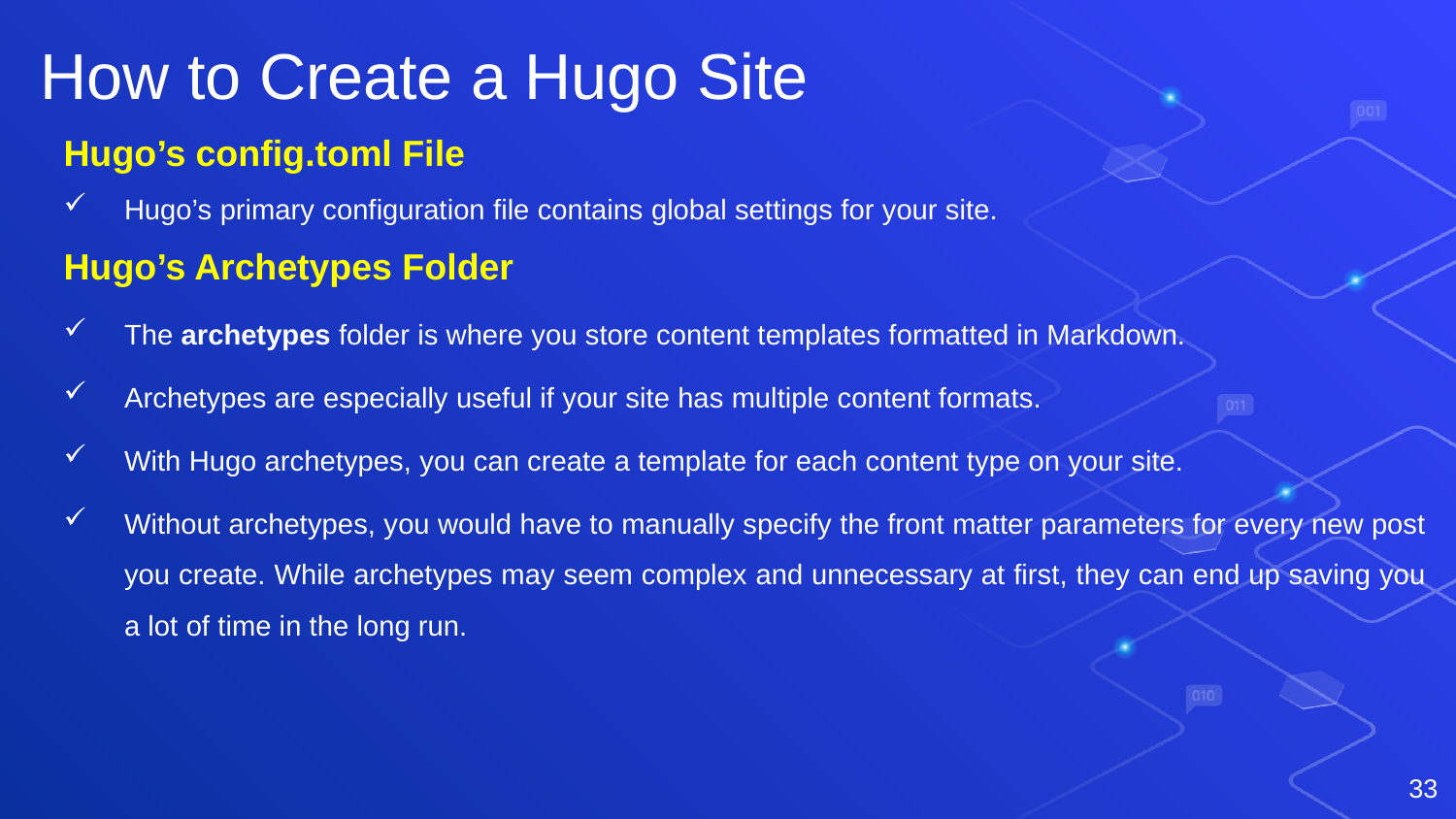

# How to Create a Hugo Site
Hugo’s config.toml File
Hugo’s primary configuration file contains global settings for your site.
Hugo’s Archetypes Folder
The archetypes folder is where you store content templates formatted in Markdown.
Archetypes are especially useful if your site has multiple content formats.
With Hugo archetypes, you can create a template for each content type on your site.
Without archetypes, you would have to manually specify the front matter parameters for every new post you create. While archetypes may seem complex and unnecessary at first, they can end up saving you a lot of time in the long run.
33